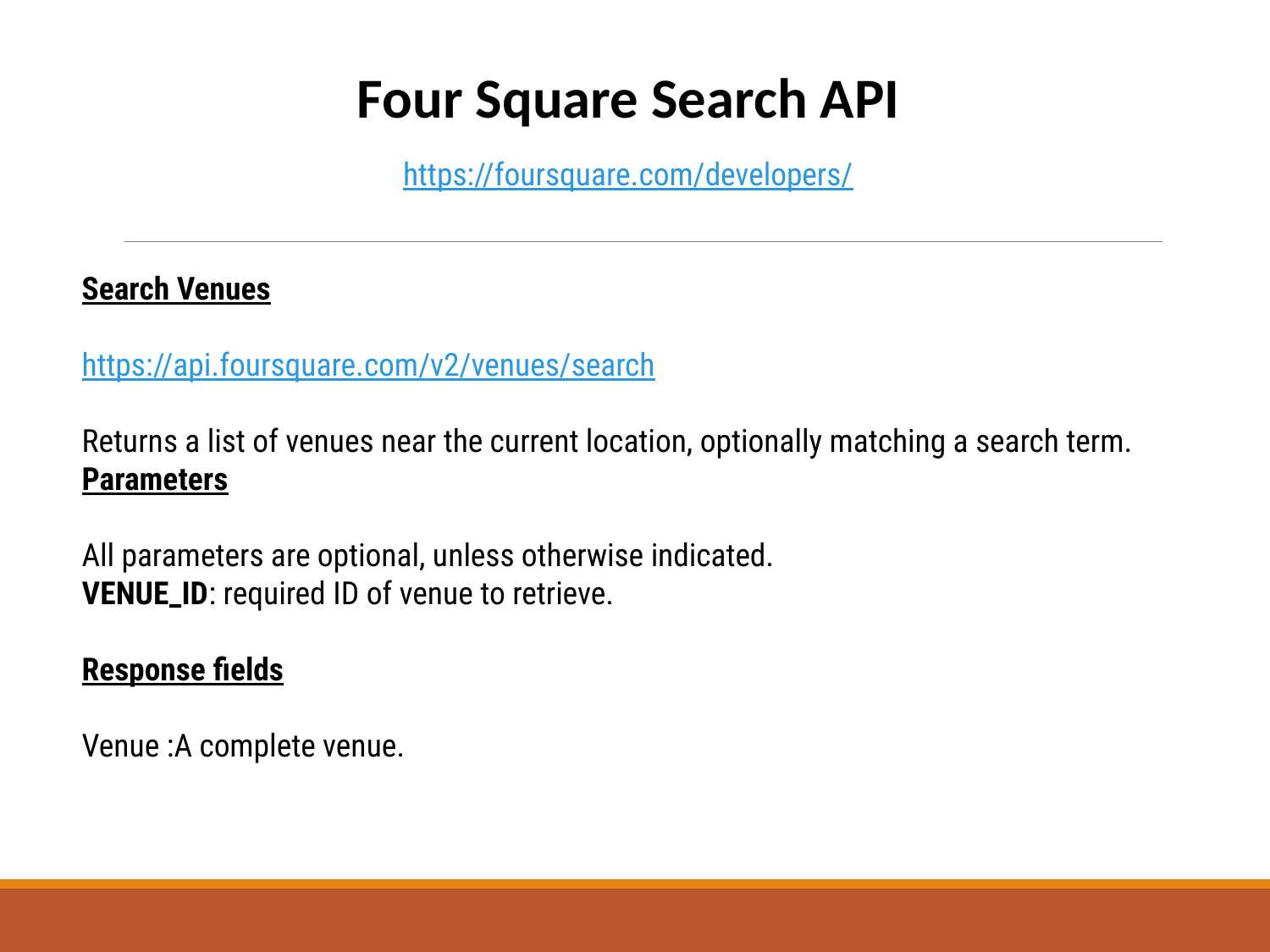

Four Square Search API
https://foursquare.com/developers/

Search Venues

https://api.foursquare.com/v2/venues/search

Returns a list of venues near the current location, optionally matching a search term.
Parameters

All parameters are optional, unless otherwise indicated.
VENUE_ID	: required ID of venue to retrieve.

Response fields

Venue :A complete venue.